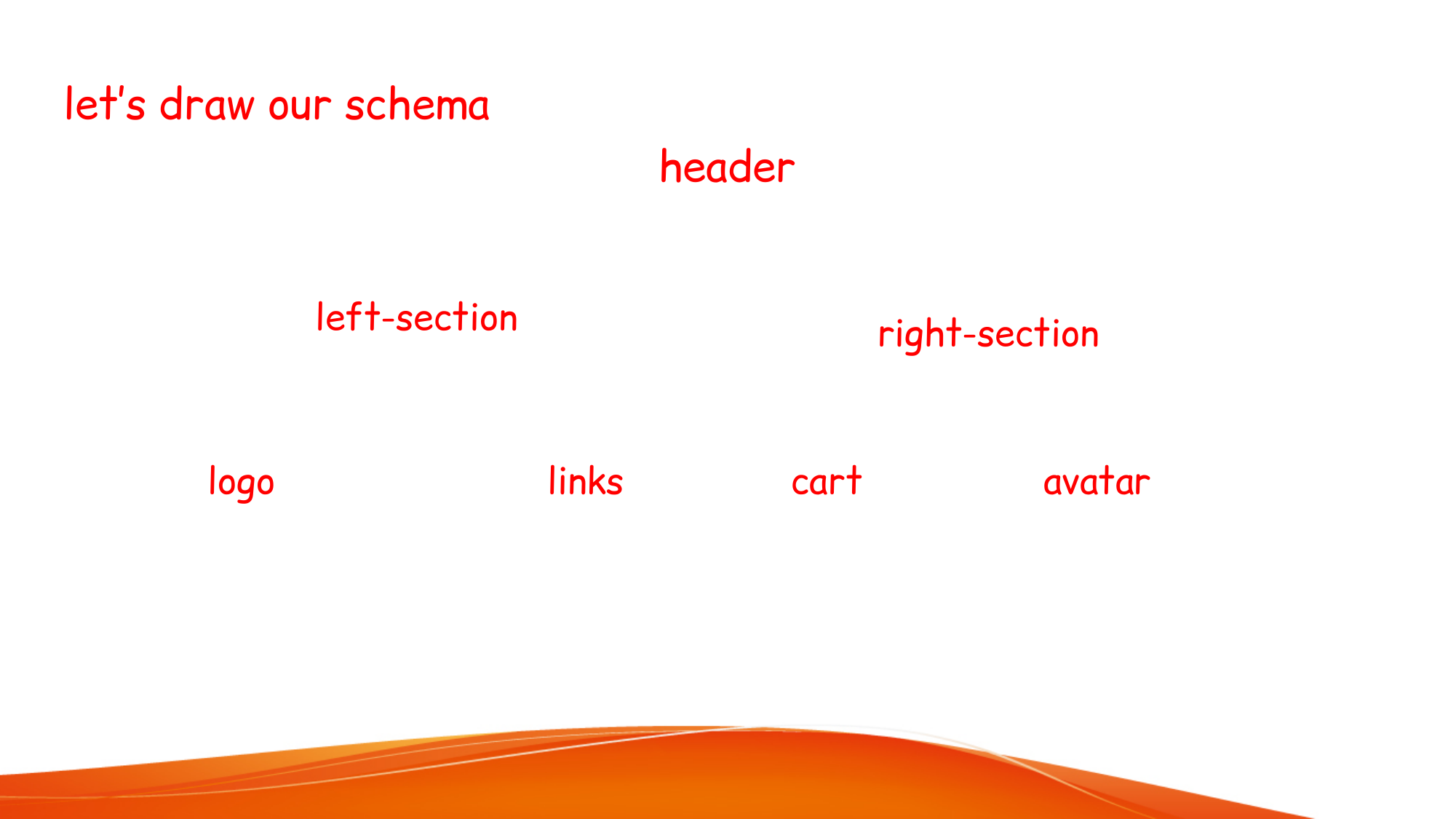

let’s draw our schema
header
left-section
right-section
logo
links
cart
avatar